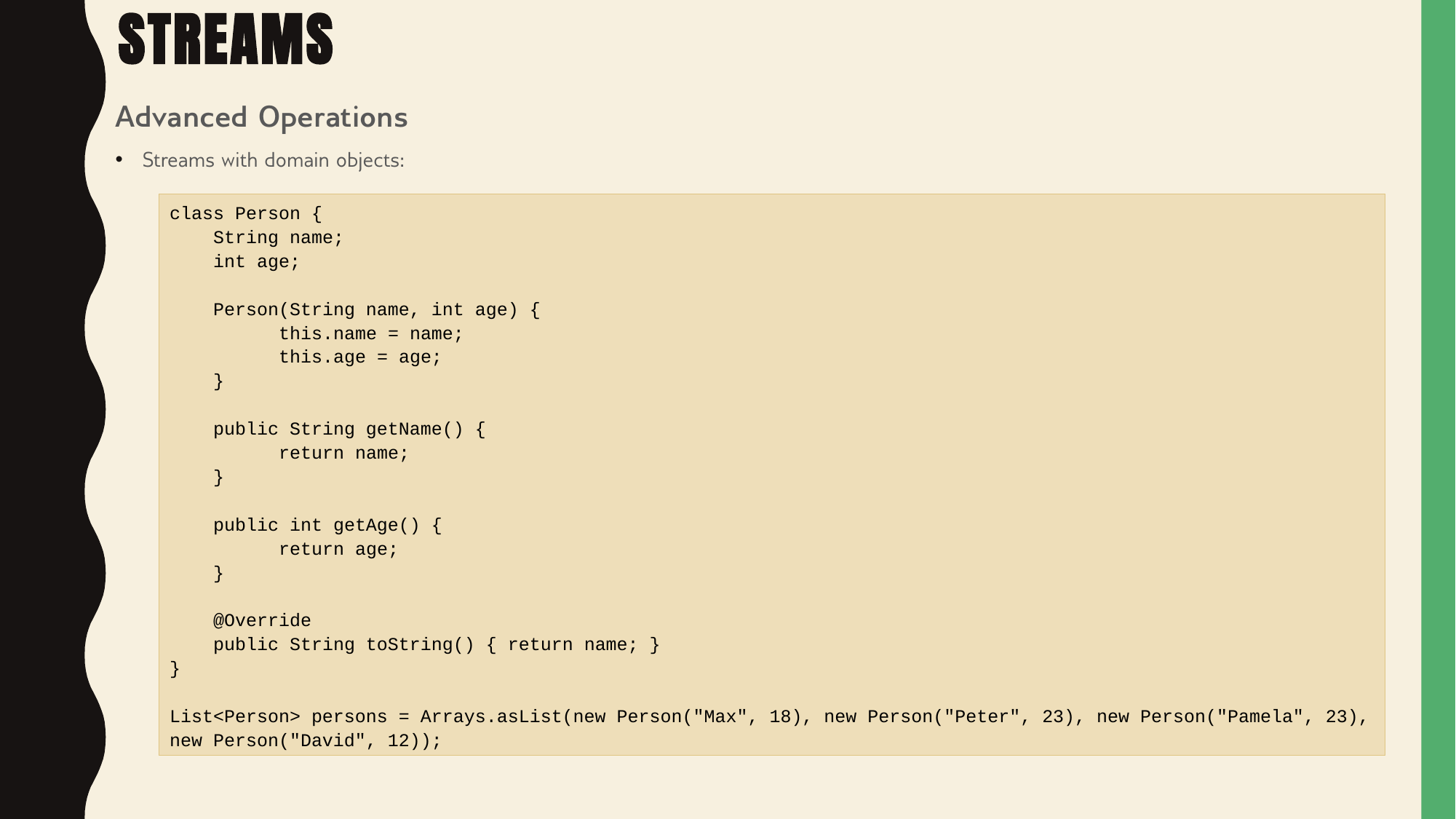

# Streams
Advanced Operations
Streams with domain objects:

class Person {
    String name;
    int age;

    Person(String name, int age) {
	this.name = name;
	this.age = age;
    }

    public String getName() {
	return name;
    }

    public int getAge() {
	return age;
    }

    @Override
    public String toString() { return name; }
}

List<Person> persons = Arrays.asList(new Person("Max", 18), new Person("Peter", 23), new Person("Pamela", 23), new Person("David", 12));